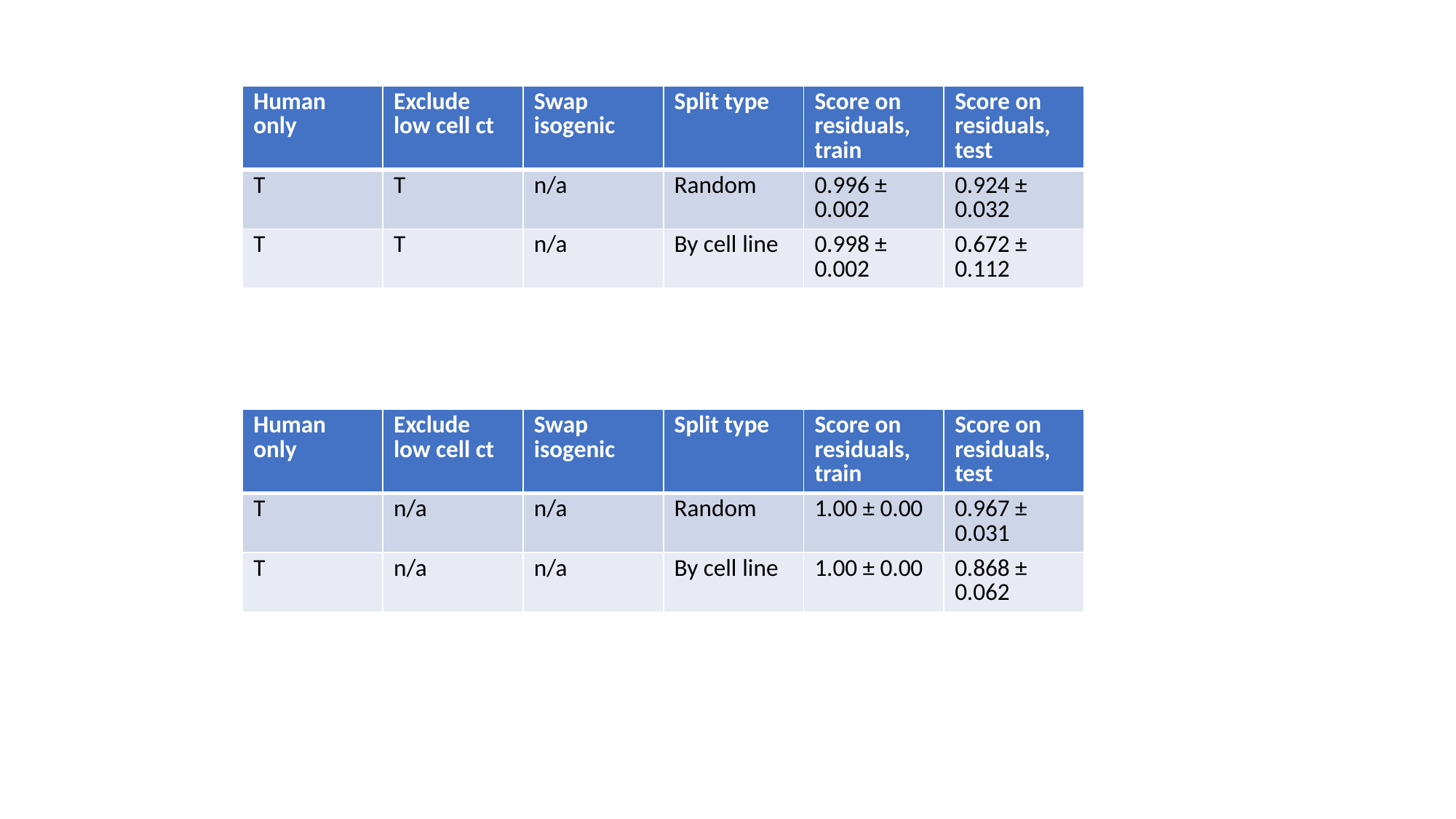

| Human only | Exclude low cell ct | Swap isogenic | Split type | Score on residuals, train | Score on residuals, test |
| --- | --- | --- | --- | --- | --- |
| T | T | n/a | Random | 0.996 ± 0.002 | 0.924 ± 0.032 |
| T | T | n/a | By cell line | 0.998 ± 0.002 | 0.672 ± 0.112 |
| Human only | Exclude low cell ct | Swap isogenic | Split type | Score on residuals, train | Score on residuals, test |
| --- | --- | --- | --- | --- | --- |
| T | n/a | n/a | Random | 1.00 ± 0.00 | 0.967 ± 0.031 |
| T | n/a | n/a | By cell line | 1.00 ± 0.00 | 0.868 ± 0.062 |